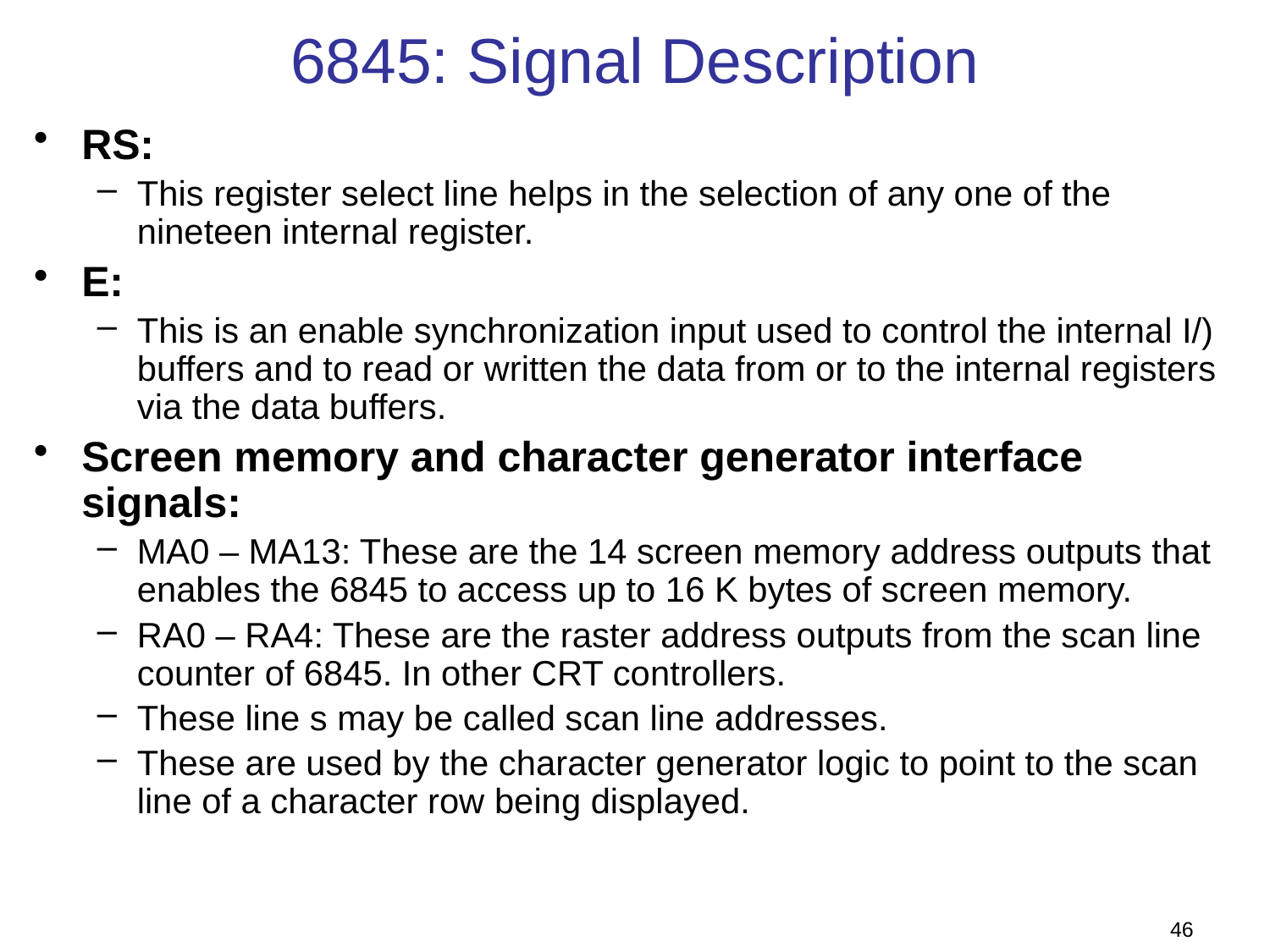

# 6845: Signal Description
RS:
This register select line helps in the selection of any one of the nineteen internal register.
E:
This is an enable synchronization input used to control the internal I/) buffers and to read or written the data from or to the internal registers via the data buffers.
Screen memory and character generator interface signals:
MA0 – MA13: These are the 14 screen memory address outputs that enables the 6845 to access up to 16 K bytes of screen memory.
RA0 – RA4: These are the raster address outputs from the scan line counter of 6845. In other CRT controllers.
These line s may be called scan line addresses.
These are used by the character generator logic to point to the scan line of a character row being displayed.
46